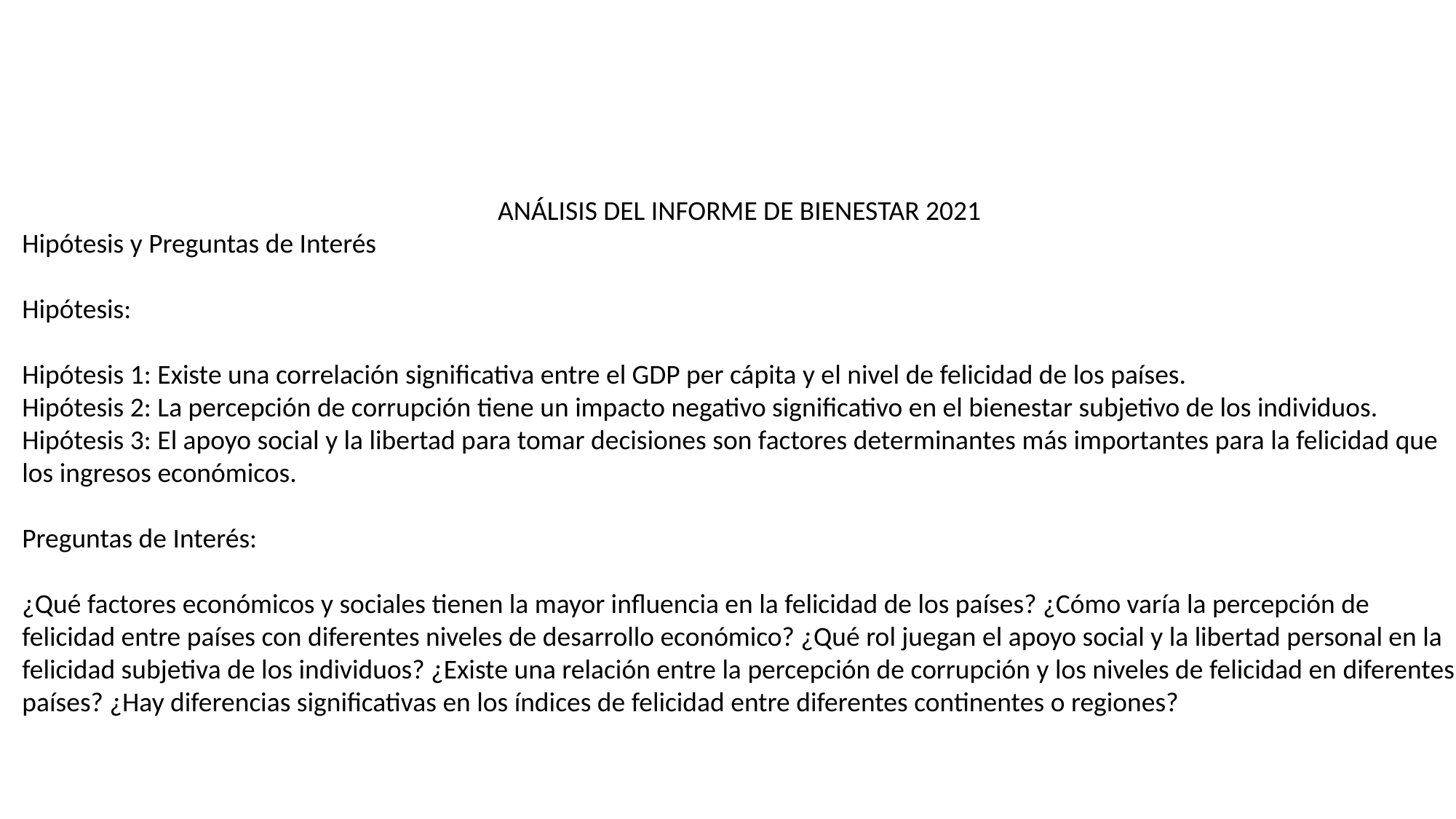

ANÁLISIS DEL INFORME DE BIENESTAR 2021
Hipótesis y Preguntas de Interés

Hipótesis:

Hipótesis 1: Existe una correlación significativa entre el GDP per cápita y el nivel de felicidad de los países.
Hipótesis 2: La percepción de corrupción tiene un impacto negativo significativo en el bienestar subjetivo de los individuos. Hipótesis 3: El apoyo social y la libertad para tomar decisiones son factores determinantes más importantes para la felicidad que los ingresos económicos.

Preguntas de Interés:

¿Qué factores económicos y sociales tienen la mayor influencia en la felicidad de los países? ¿Cómo varía la percepción de felicidad entre países con diferentes niveles de desarrollo económico? ¿Qué rol juegan el apoyo social y la libertad personal en la felicidad subjetiva de los individuos? ¿Existe una relación entre la percepción de corrupción y los niveles de felicidad en diferentes países? ¿Hay diferencias significativas en los índices de felicidad entre diferentes continentes o regiones?